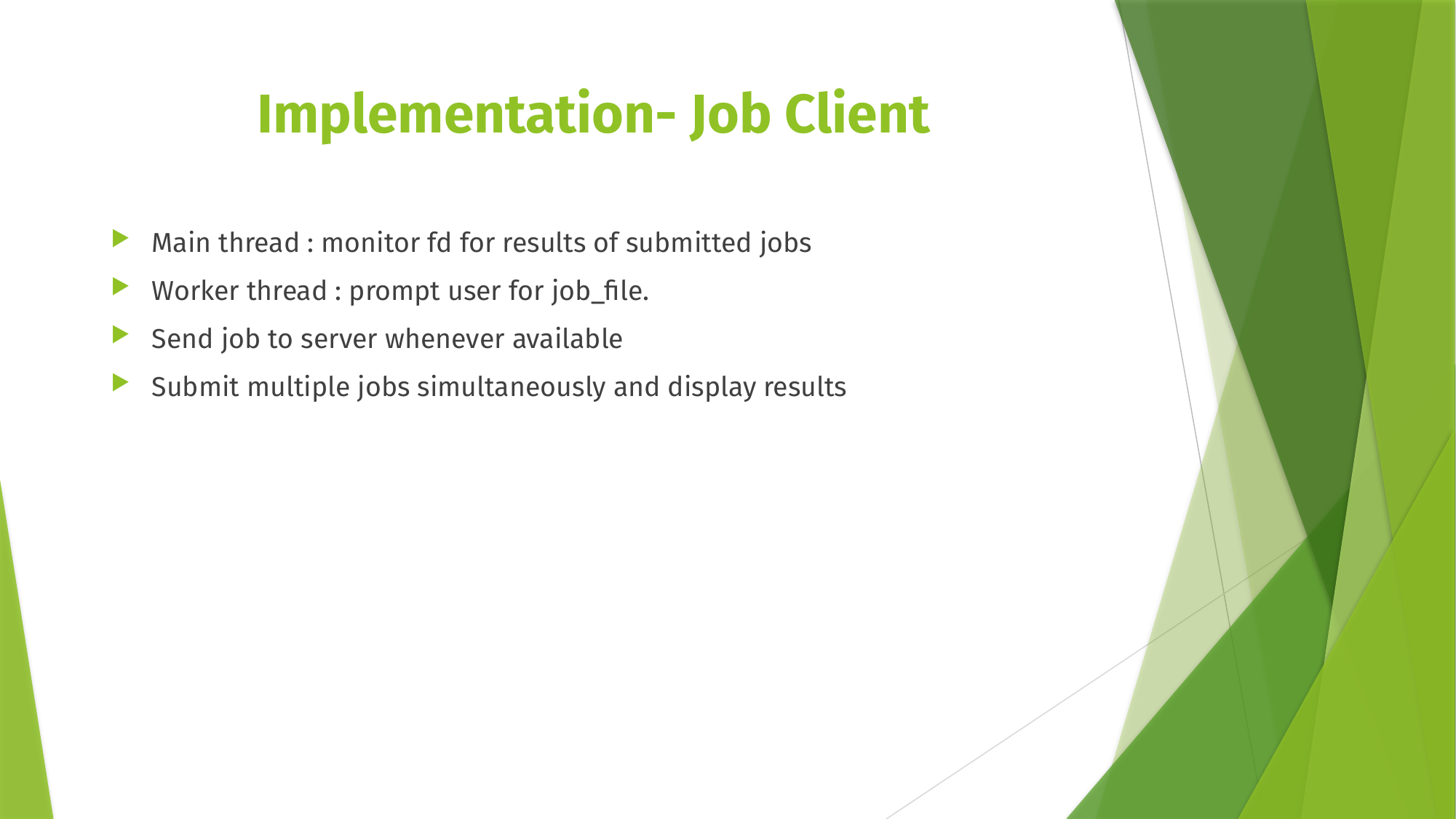

# Implementation- Job Client
Main thread : monitor fd for results of submitted jobs
Worker thread : prompt user for job_file.
Send job to server whenever available
Submit multiple jobs simultaneously and display results